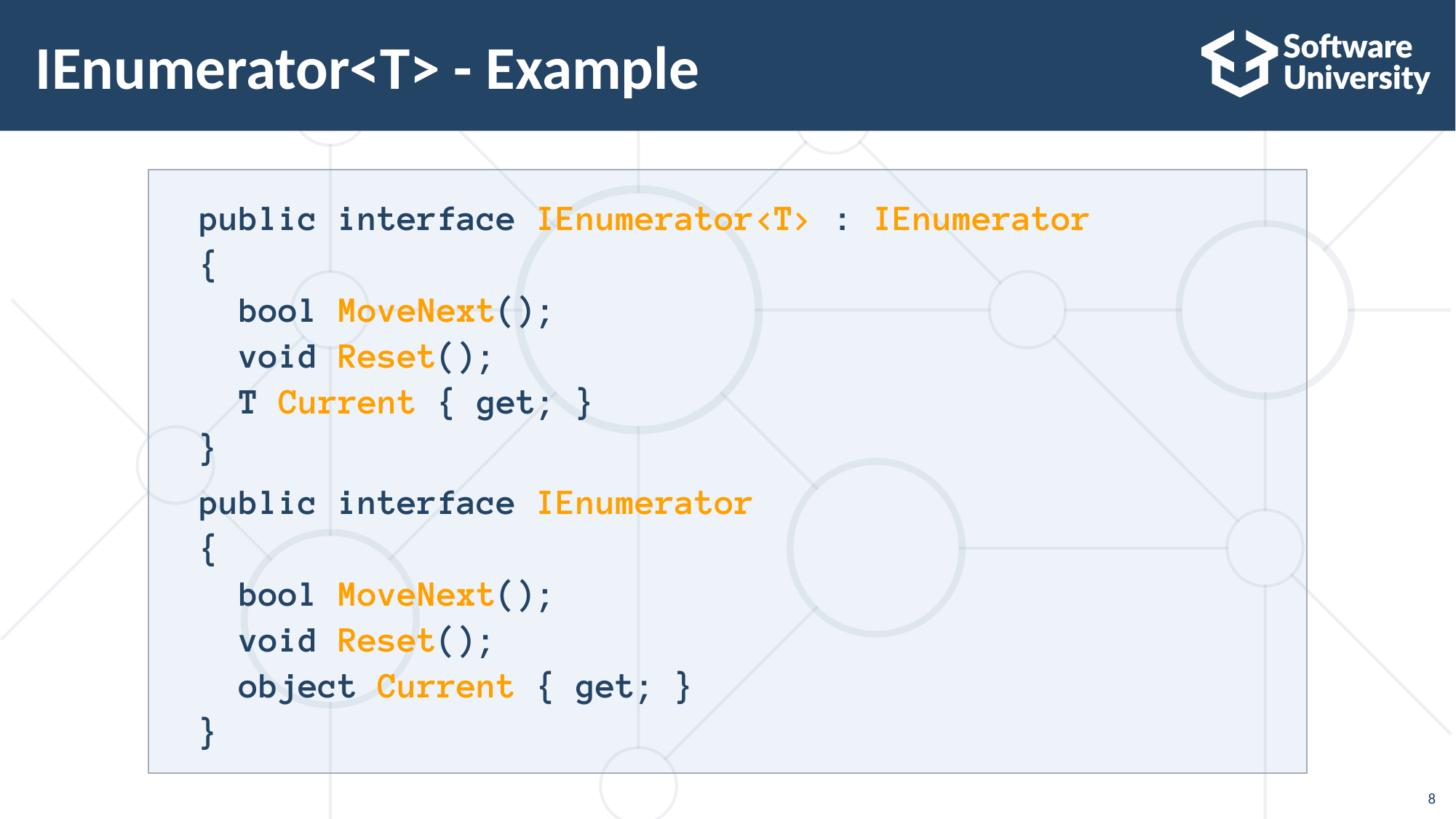

# IEnumerator<T> - Example
public interface IEnumerator<T> : IEnumerator
{
  bool MoveNext();
  void Reset();
  T Current { get; }
}
public interface IEnumerator
{
  bool MoveNext();
  void Reset();
  object Current { get; }
}
8